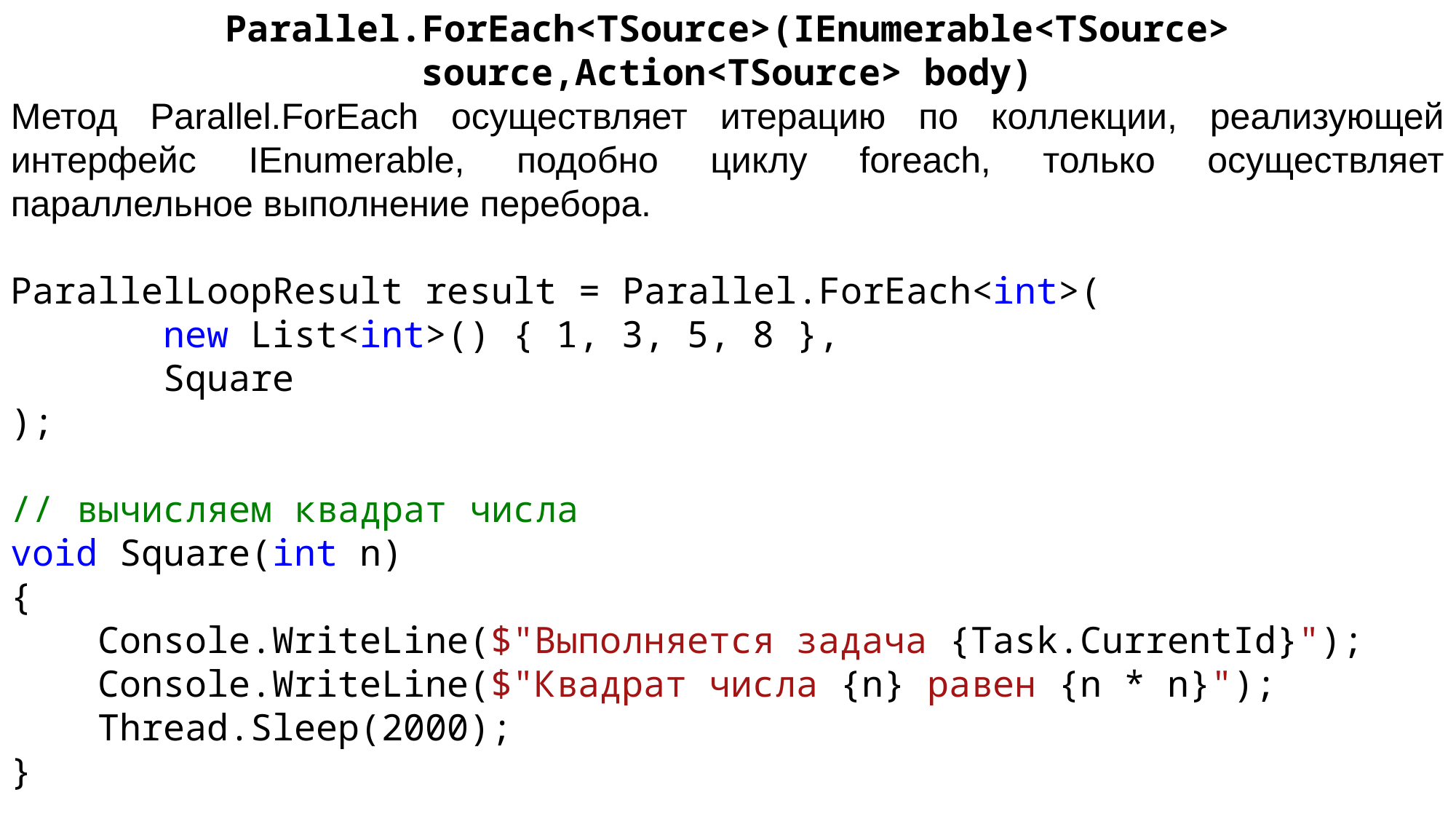

Parallel.ForEach<TSource>(IEnumerable<TSource> source,Action<TSource> body)
Метод Parallel.ForEach осуществляет итерацию по коллекции, реализующей интерфейс IEnumerable, подобно циклу foreach, только осуществляет параллельное выполнение перебора.

ParallelLoopResult result = Parallel.ForEach<int>(
       new List<int>() { 1, 3, 5, 8 },
       Square
);

// вычисляем квадрат числа
void Square(int n)
{
    Console.WriteLine($"Выполняется задача {Task.CurrentId}");
    Console.WriteLine($"Квадрат числа {n} равен {n * n}");
    Thread.Sleep(2000);
}